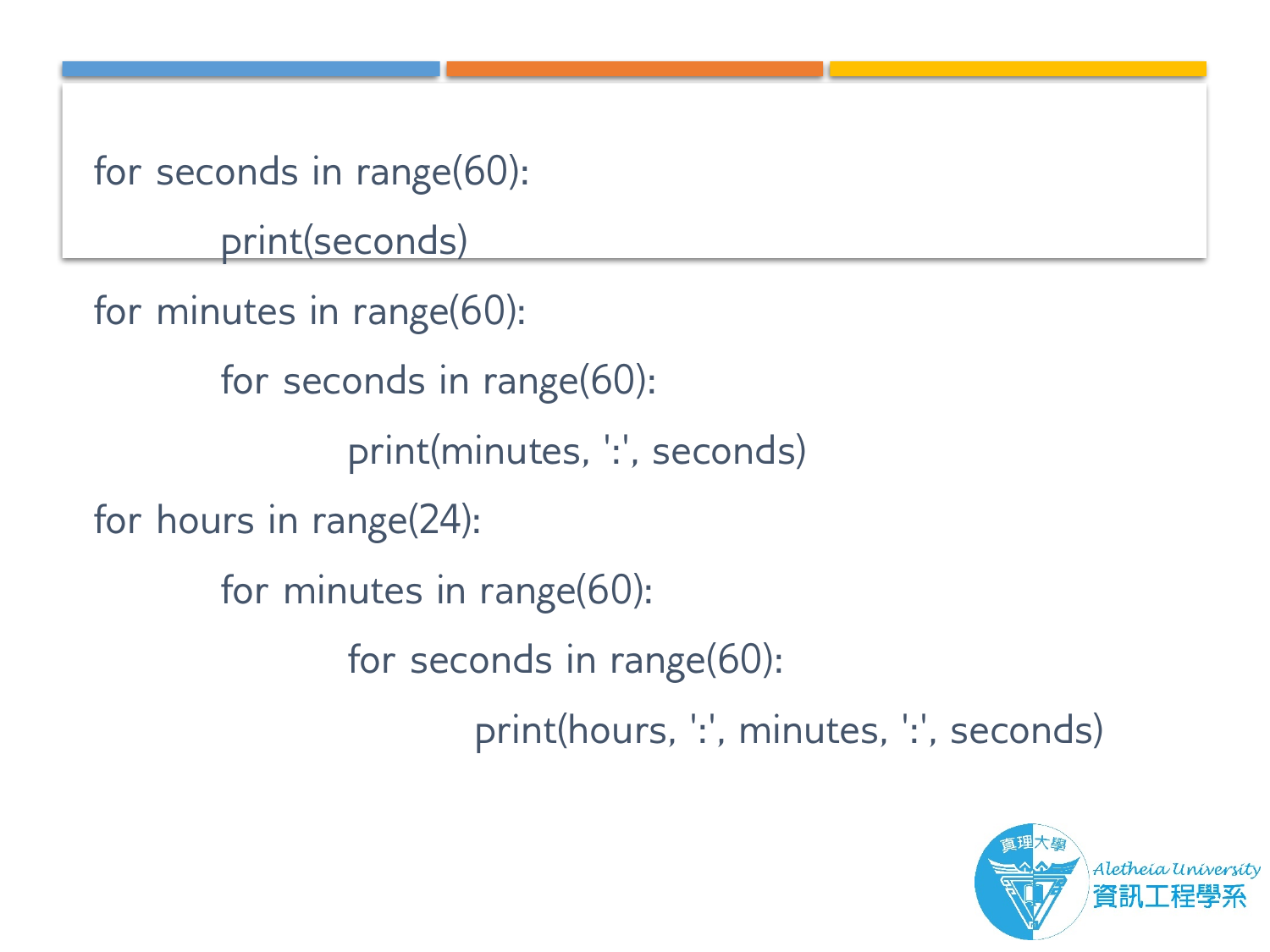

for seconds in range(60):
	print(seconds)
for minutes in range(60):
	for seconds in range(60):
		print(minutes, ':', seconds)
for hours in range(24):
	for minutes in range(60):
		for seconds in range(60):
			print(hours, ':', minutes, ':', seconds)